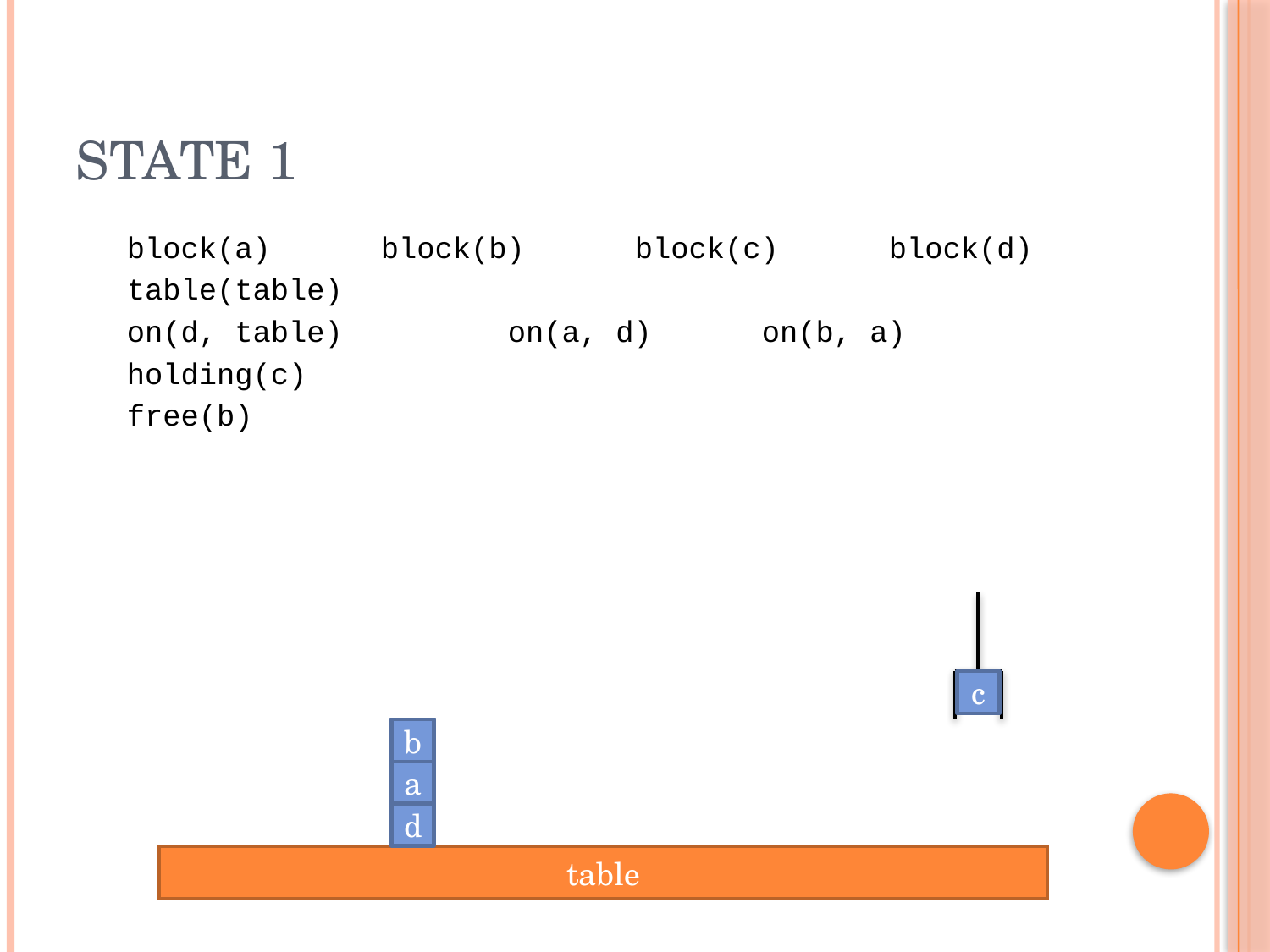

# State 1
block(a)	block(b)	block(c)	block(d)
table(table)
on(d, table)		on(a, d)	on(b, a)
holding(c)
free(b)
c
b
a
d
table